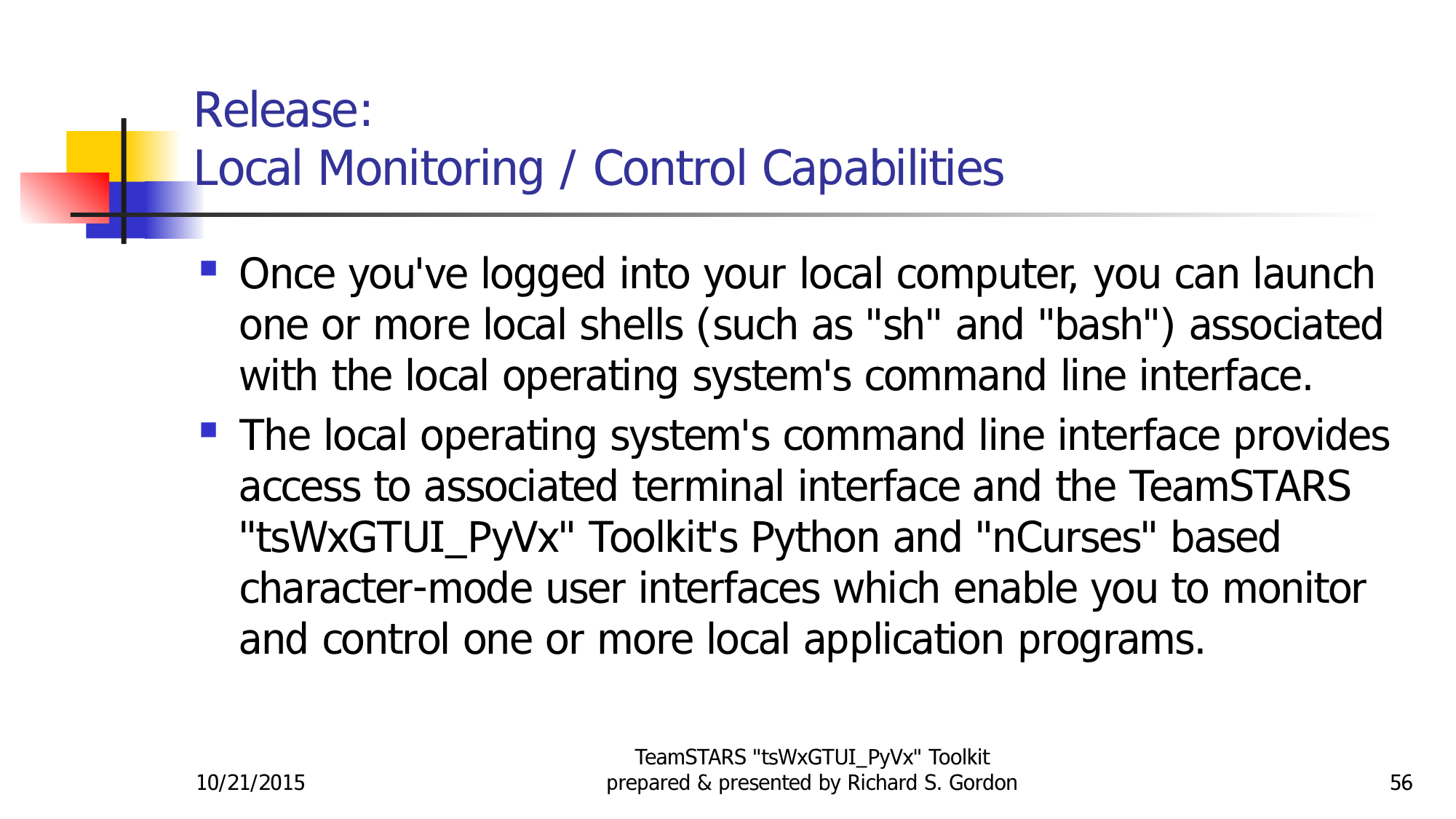

# Release: Local Monitoring / Control Capabilities
Once you've logged into your local computer, you can launch one or more local shells (such as "sh" and "bash") associated with the local operating system's command line interface.
The local operating system's command line interface provides access to associated terminal interface and the TeamSTARS  "tsWxGTUI_PyVx" Toolkit's Python and "nCurses" based character-mode user interfaces which enable you to monitor and control one or more local application programs.
10/21/2015
TeamSTARS "tsWxGTUI_PyVx" Toolkit prepared & presented by Richard S. Gordon
56